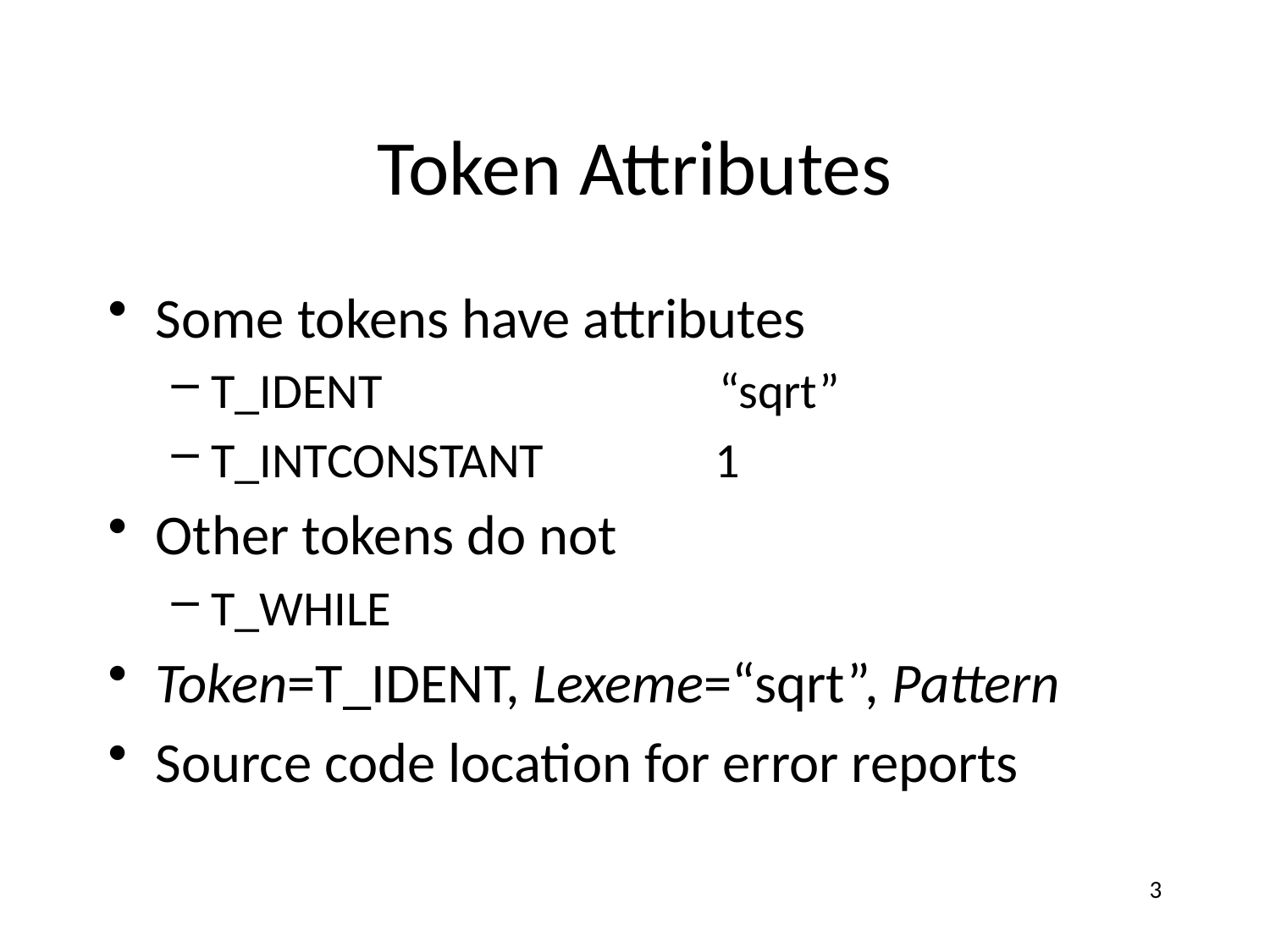

# Token Attributes
Some tokens have attributes
T_IDENT   			“sqrt”
T_INTCONSTANT	           1
Other tokens do not
T_WHILE
Token=T_IDENT, Lexeme=“sqrt”, Pattern
Source code location for error reports
3